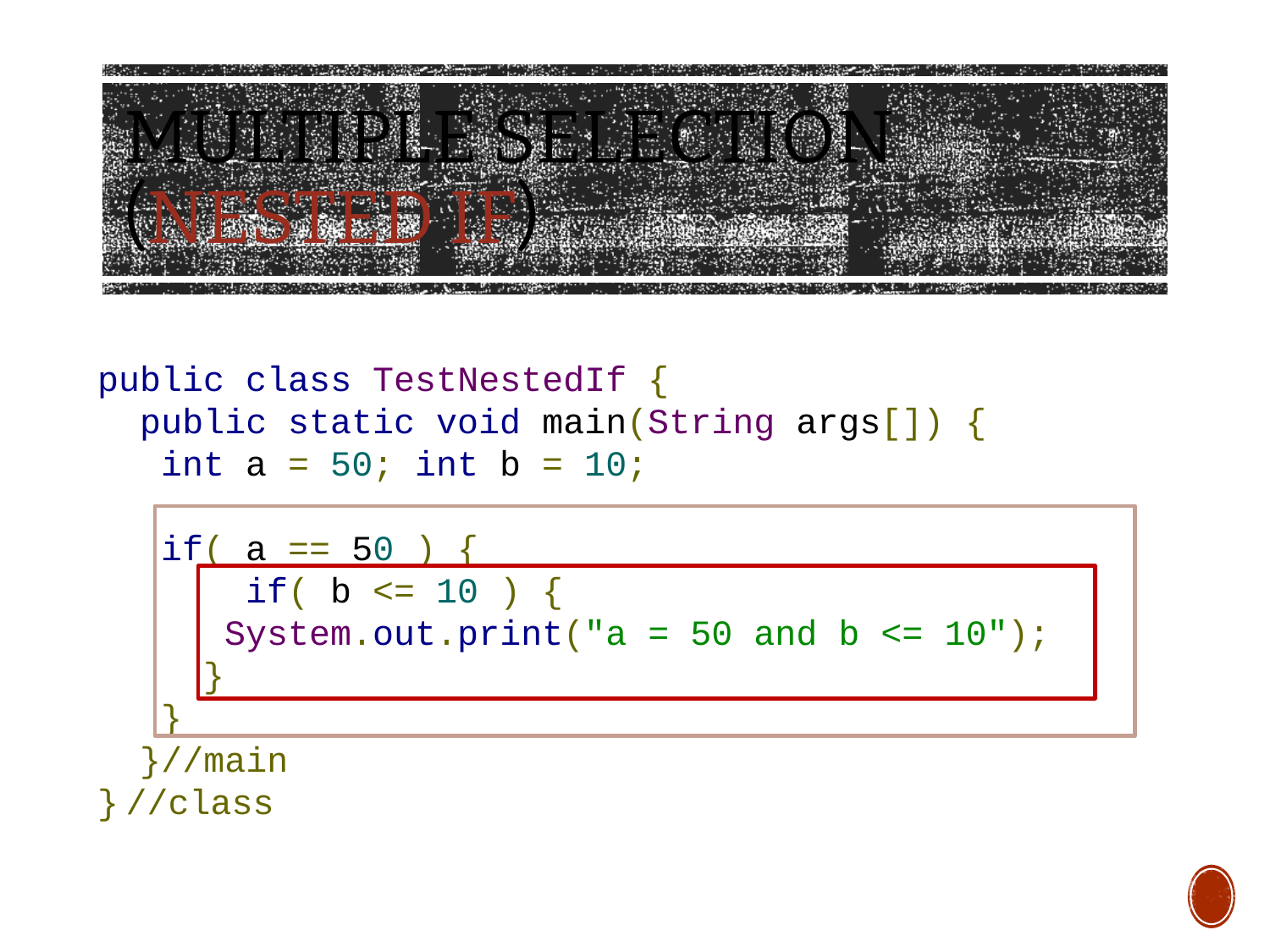

# Multiple Selection (Nested if)

public class TestNestedIf {
  public static void main(String args[]) {
   int a = 50; int b = 10;

   if( a == 50 ) {
	 if( b <= 10 ) {
      System.out.print("a = 50 and b <= 10");
     }
   }
  }//main
} //class